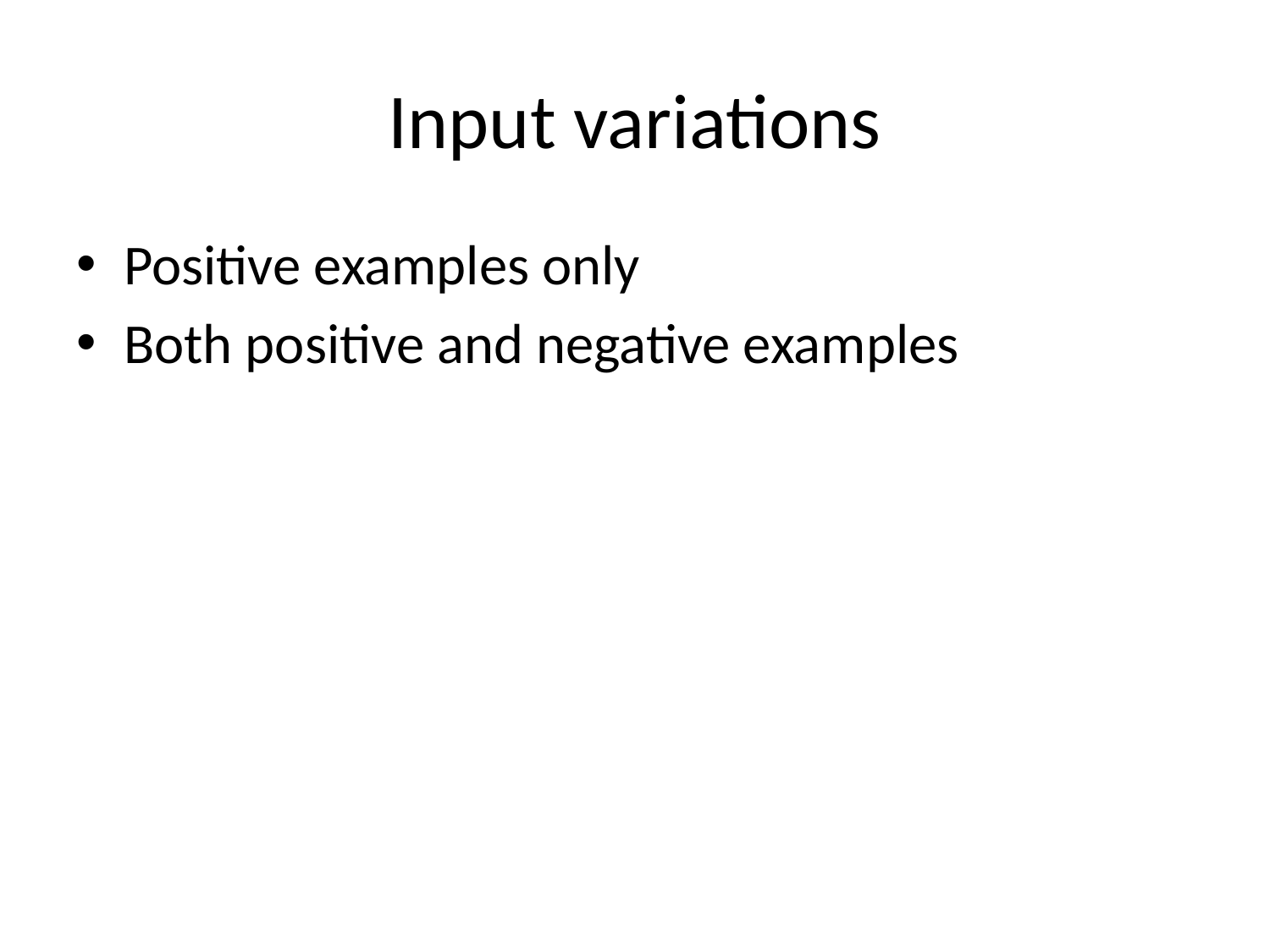

# Input variations
Positive examples only
Both positive and negative examples